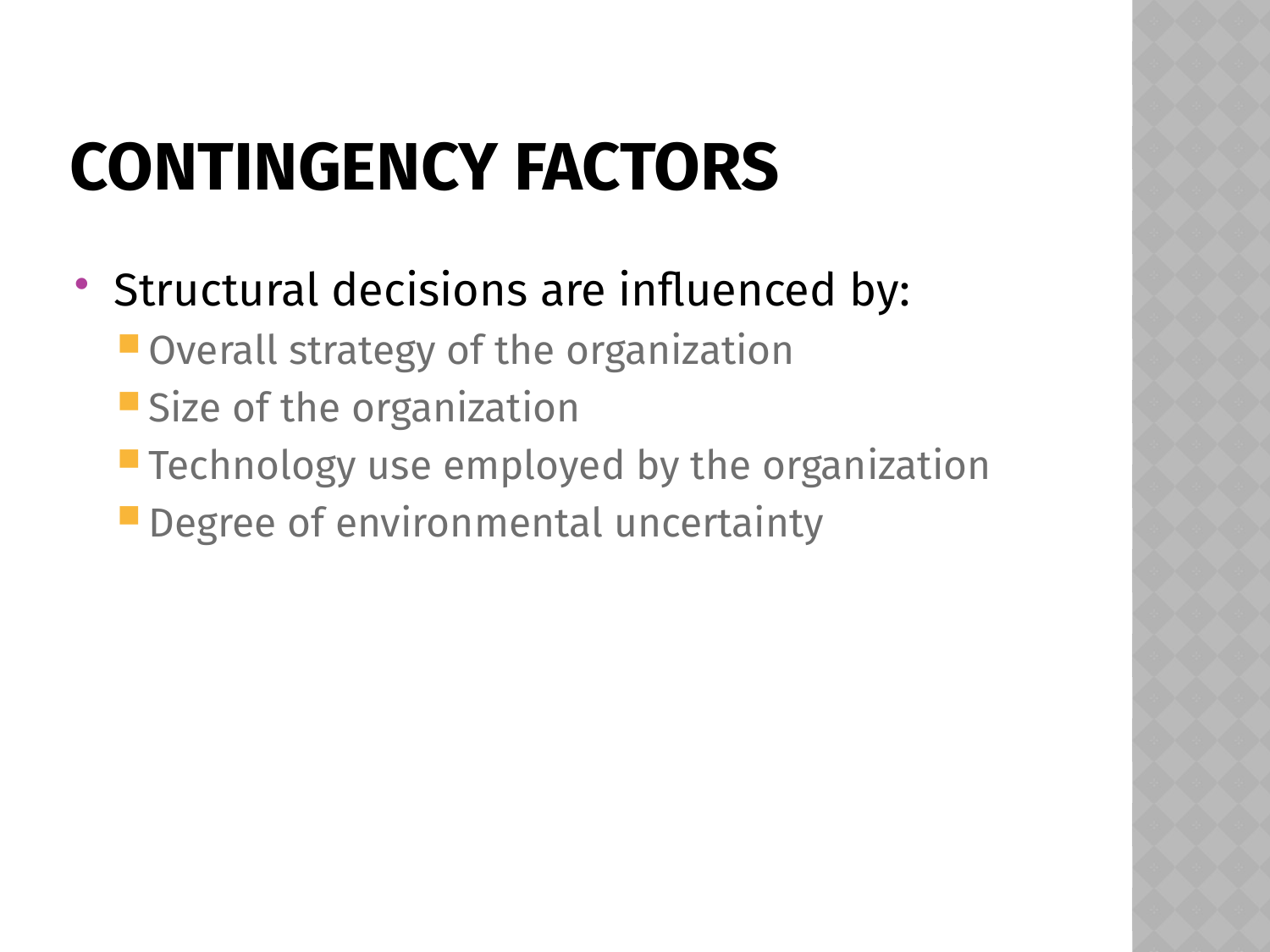

# Contingency Factors
Structural decisions are influenced by:
Overall strategy of the organization
Size of the organization
Technology use employed by the organization
Degree of environmental uncertainty